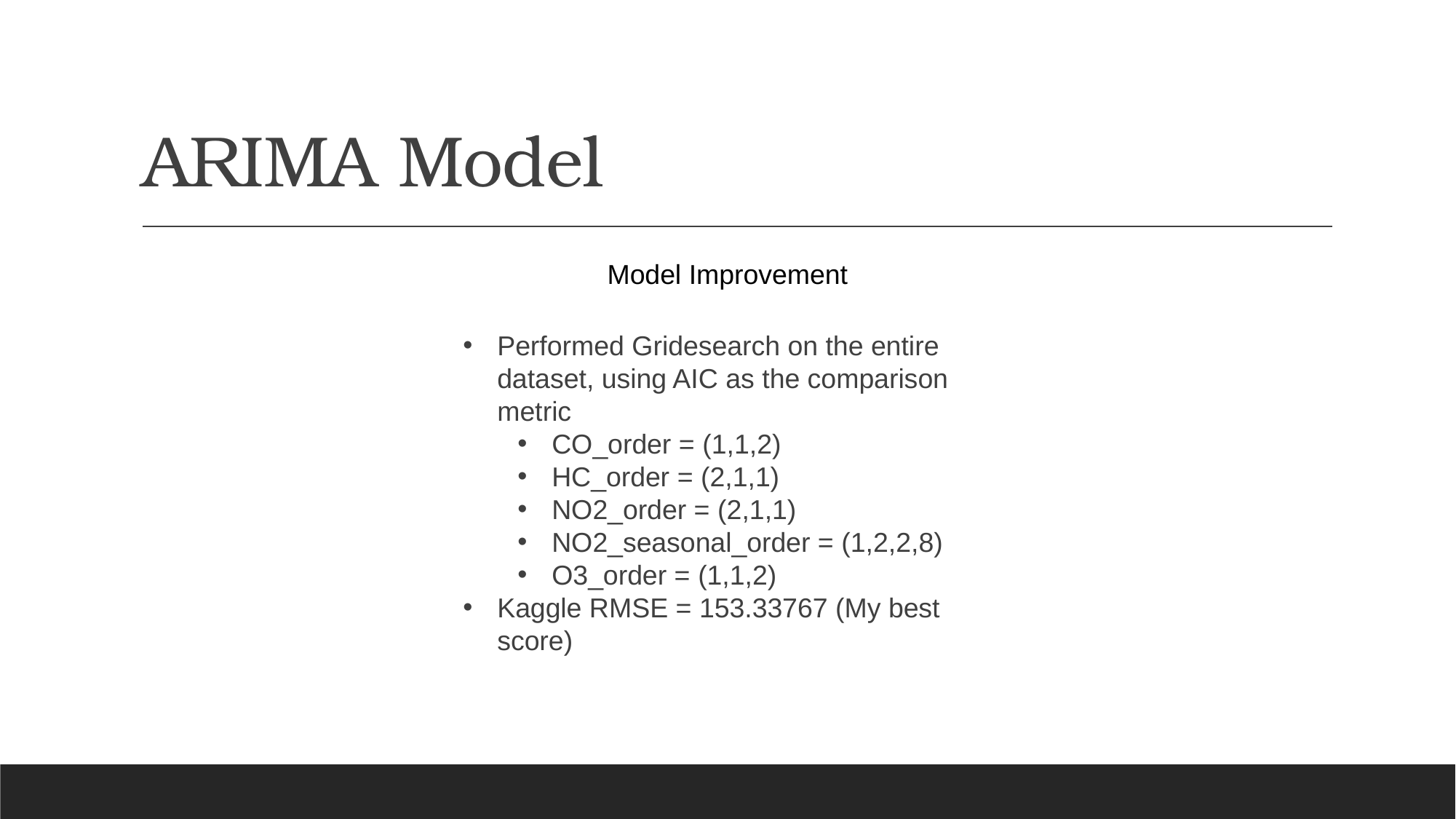

# ARIMA Model
Model Improvement
Performed Gridesearch on the entire dataset, using AIC as the comparison metric
CO_order = (1,1,2)
HC_order = (2,1,1)
NO2_order = (2,1,1)
NO2_seasonal_order = (1,2,2,8)
O3_order = (1,1,2)
Kaggle RMSE = 153.33767 (My best score)